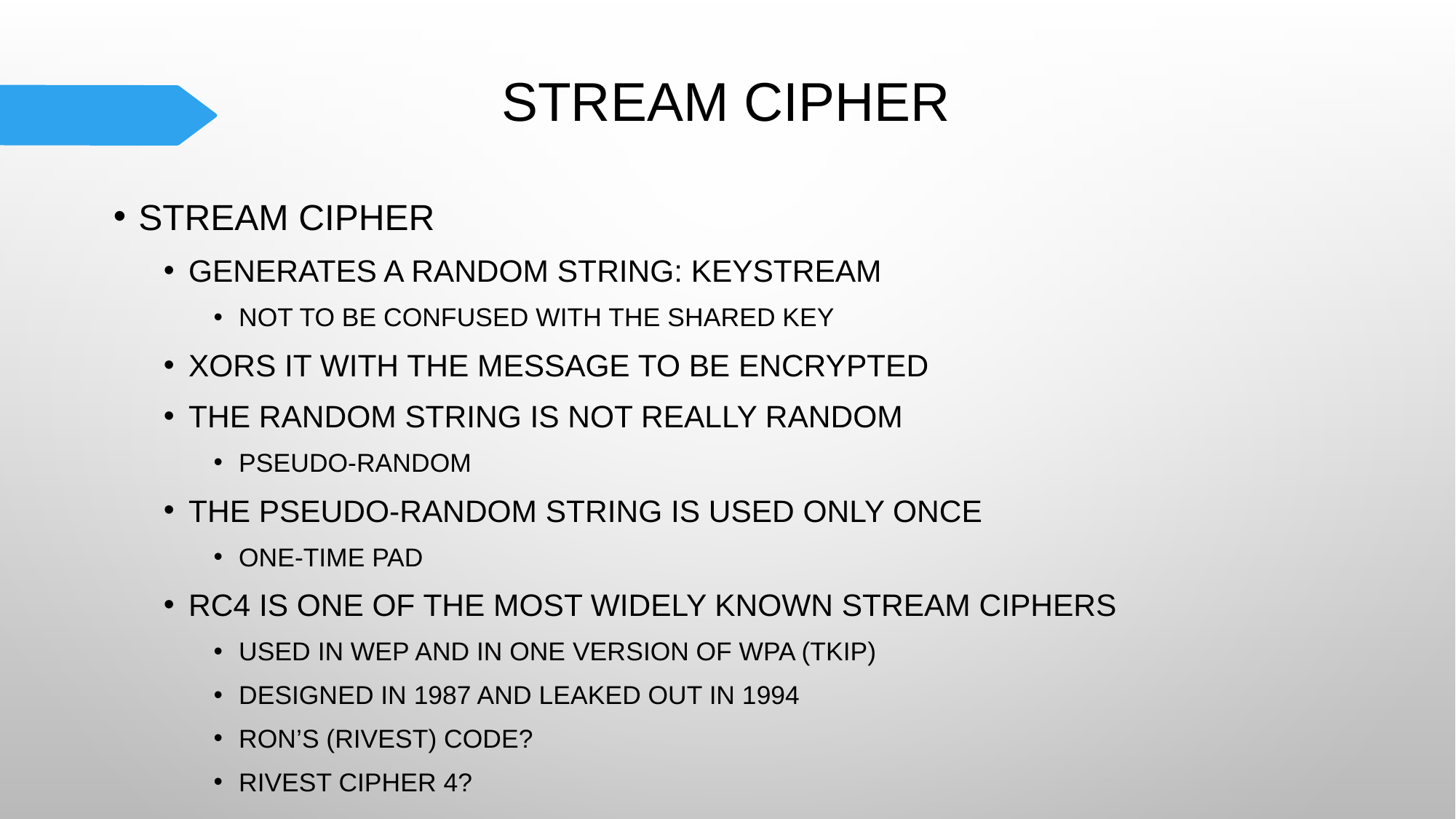

# Stream cipher
Stream cipher
Generates a random string: Keystream
Not to be confused with the shared Key
XORs it with the message to be encrypted
The random string is not really random
Pseudo-random
The pseudo-random string is used only once
One-time pad
RC4 is one of the most widely known stream ciphers
Used in WEP and in one version of WPA (TKIP)
Designed in 1987 and leaked out in 1994
Ron’s (Rivest) Code?
Rivest Cipher 4?